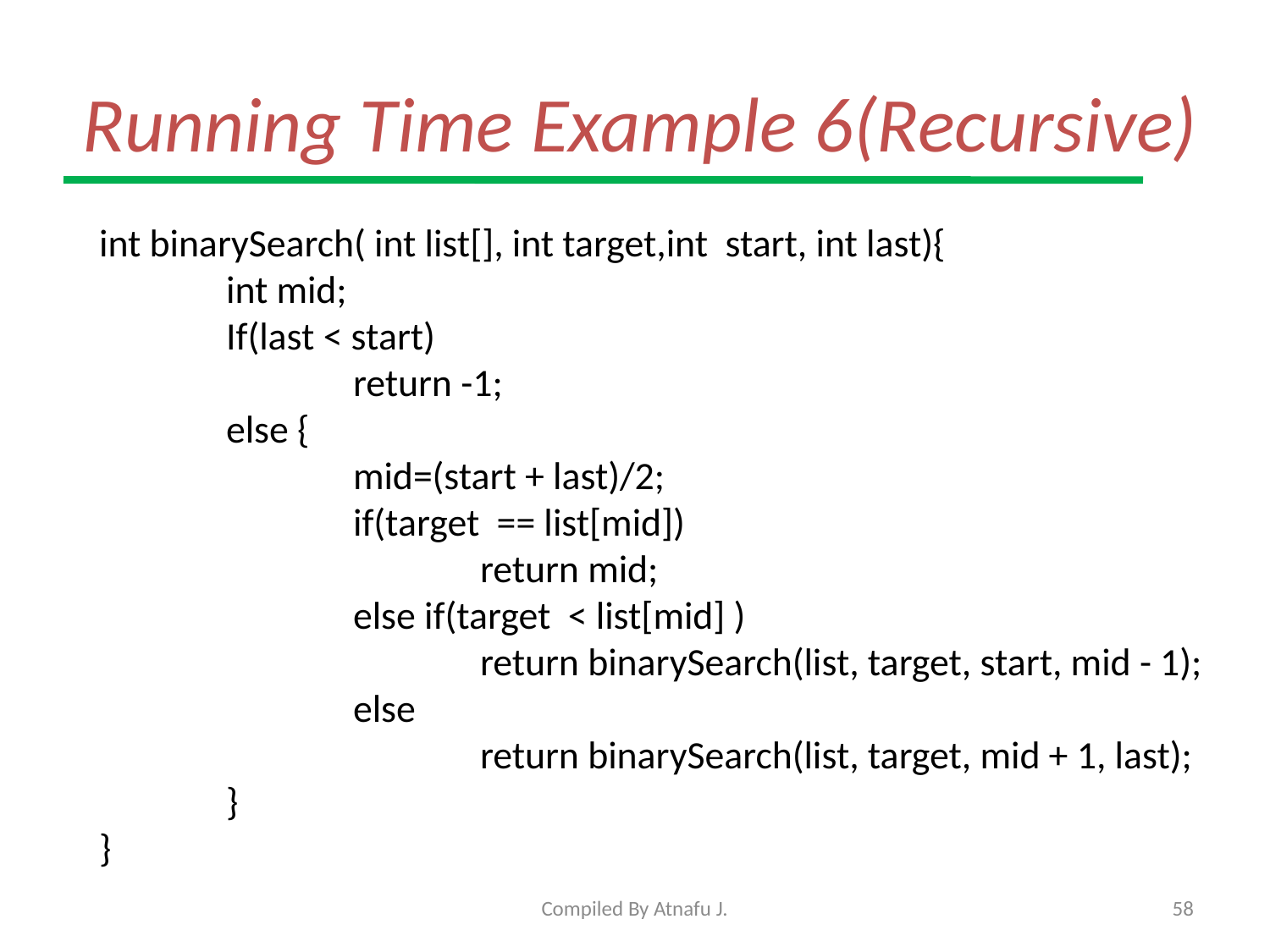

# Running Time Example 6(Recursive)
int binarySearch( int list[], int target,int  start, int last){
	int mid;
	If(last < start)
		return -1;
	else {
		mid=(start + last)/2;
		if(target  == list[mid])
			return mid;
		else if(target  < list[mid] )
			return binarySearch(list, target, start, mid - 1);
		else
			return binarySearch(list, target, mid + 1, last);
	}
}

Compiled By Atnafu J.
58